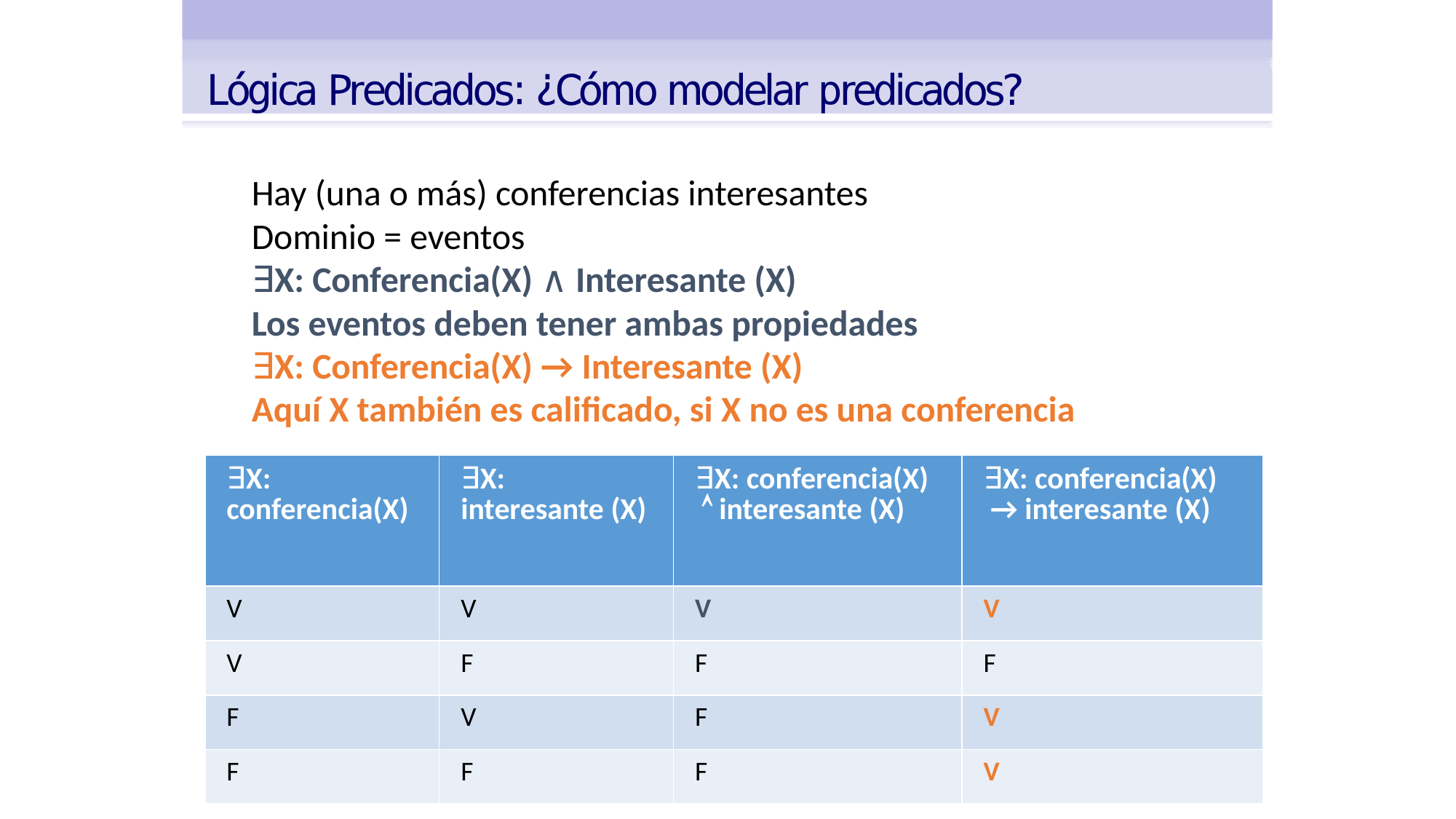

Lógica Predicados: ¿Cómo modelar predicados?

Hay (una o más) conferencias interesantes
Dominio = eventos
∃X: Conferencia(X) ∧ Interesante (X)
Los eventos deben tener ambas propiedades
∃X: Conferencia(X) → Interesante (X)
Aquí X también es calificado, si X no es una conferencia

| ∃X: conferencia(X) | ∃X: interesante (X) | ∃X: conferencia(X) ∧ interesante (X) | ∃X: conferencia(X) → interesante (X) |
| --- | --- | --- | --- |
| V | V | V | V |
| V | F | F | F |
| F | V | F | V |
| F | F | F | V |